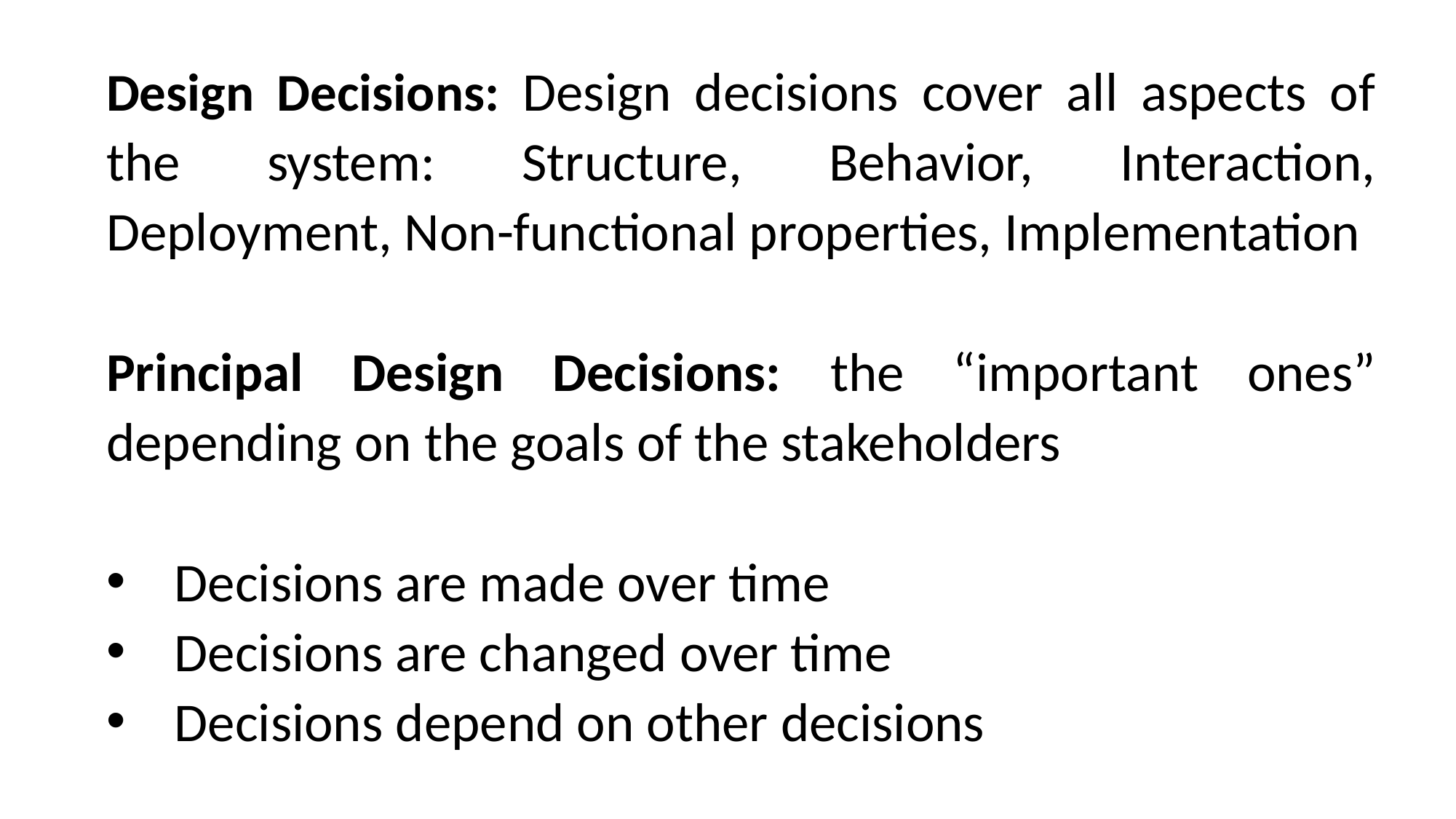

Design Decisions: Design decisions cover all aspects of the system: Structure, Behavior, Interaction, Deployment, Non-functional properties, Implementation

Principal Design Decisions: the “important ones” depending on the goals of the stakeholders

Decisions are made over time
Decisions are changed over time
Decisions depend on other decisions